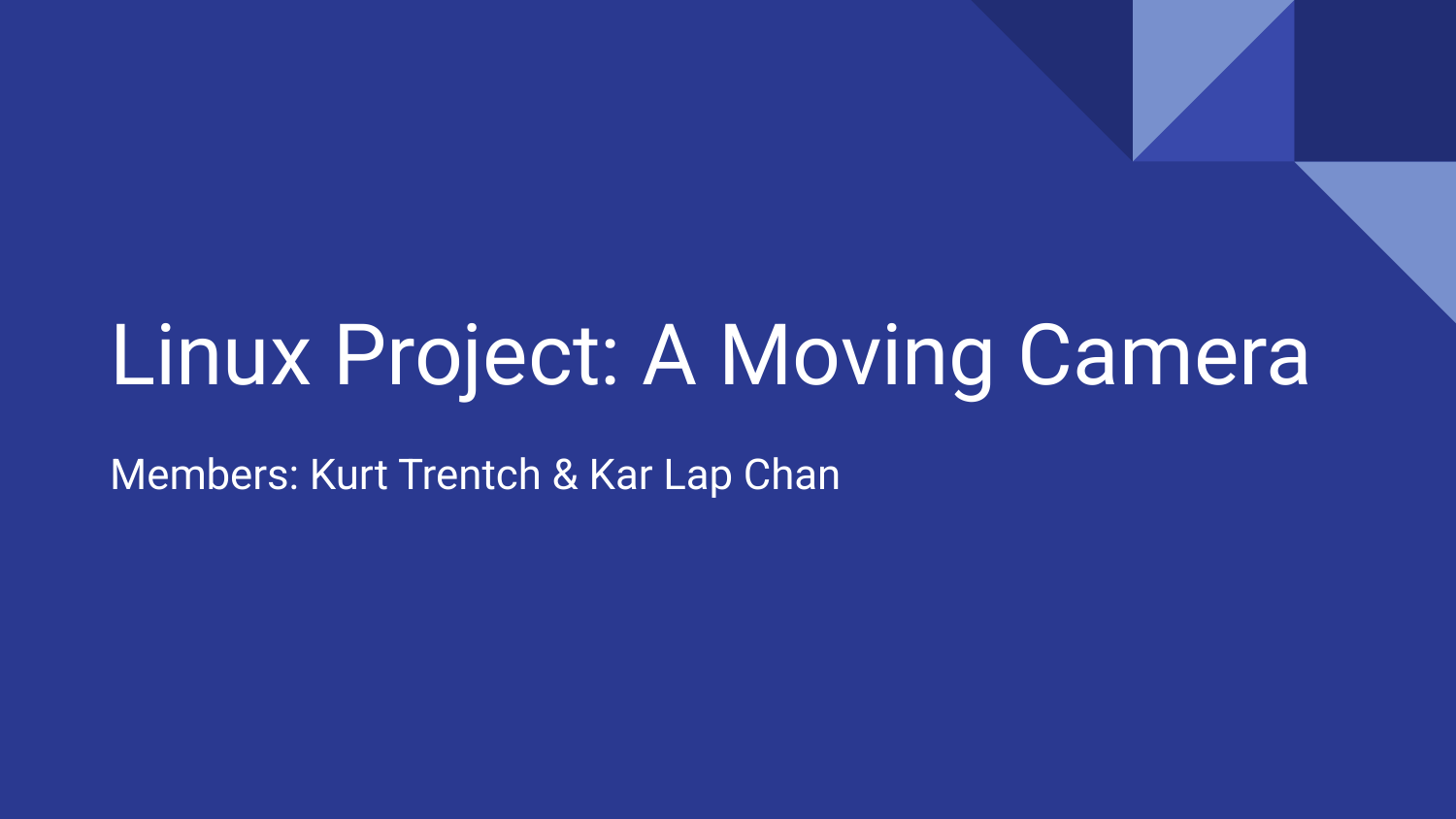

# Linux Project: A Moving Camera
Members: Kurt Trentch & Kar Lap Chan